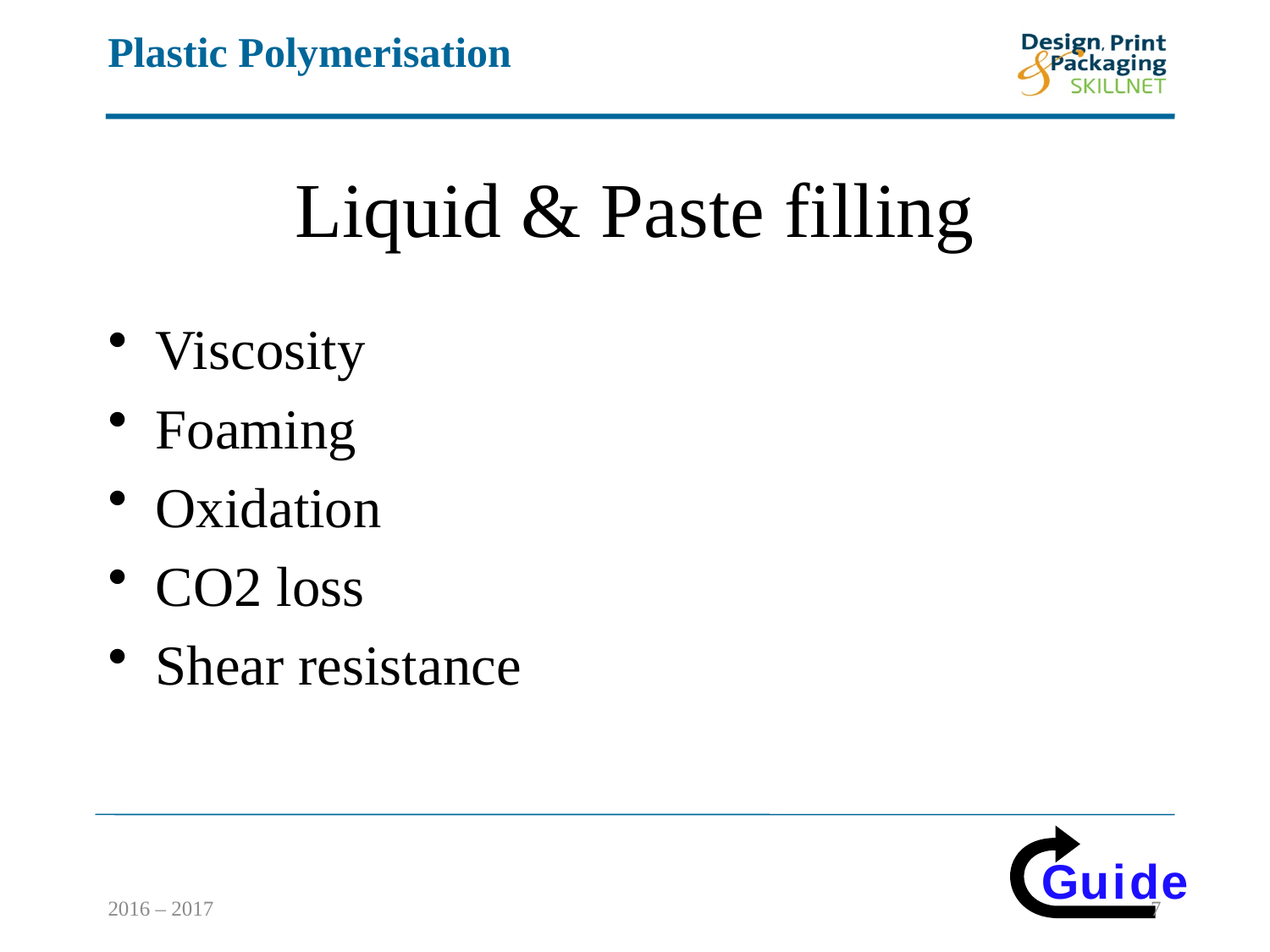

# Liquid & Paste filling
Viscosity
Foaming
Oxidation
CO2 loss
Shear resistance
2016 – 2017
7